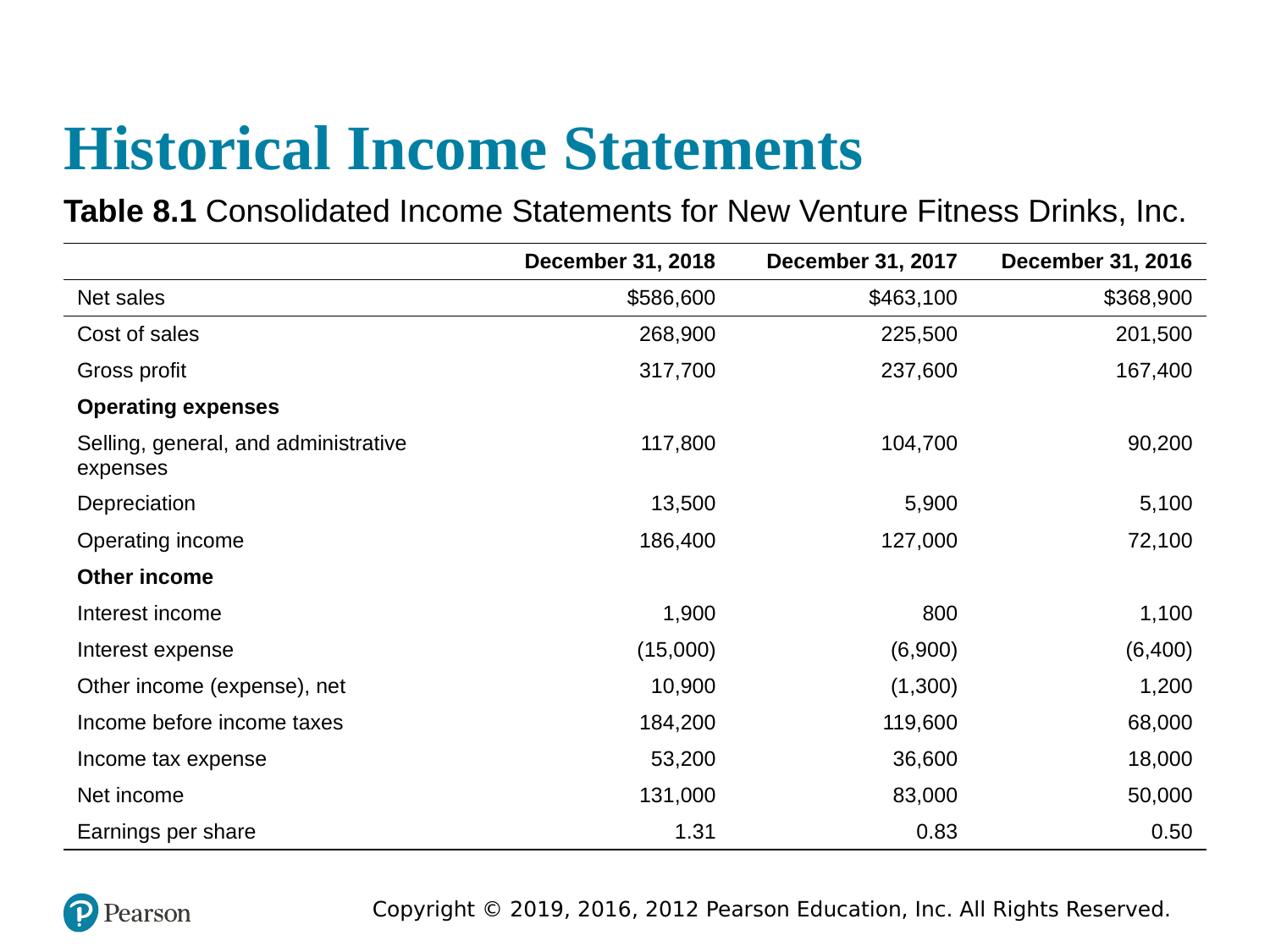

# Historical Income Statements
Table 8.1 Consolidated Income Statements for New Venture Fitness Drinks, Inc.
| Blank | December 31, 2018 | December 31, 2017 | December 31, 2016 |
| --- | --- | --- | --- |
| Net sales | $586,600 | $463,100 | $368,900 |
| Cost of sales | 268,900 | 225,500 | 201,500 |
| Gross profit | 317,700 | 237,600 | 167,400 |
| Operating expenses | blank | blank | blank |
| Selling, general, and administrative expenses | 117,800 | 104,700 | 90,200 |
| Depreciation | 13,500 | 5,900 | 5,100 |
| Operating income | 186,400 | 127,000 | 72,100 |
| Other income | blank | blank | blank |
| Interest income | 1,900 | 800 | 1,100 |
| Interest expense | (15,000) | (6,900) | (6,400) |
| Other income (expense), net | 10,900 | (1,300) | 1,200 |
| Income before income taxes | 184,200 | 119,600 | 68,000 |
| Income tax expense | 53,200 | 36,600 | 18,000 |
| Net income | 131,000 | 83,000 | 50,000 |
| Earnings per share | 1.31 | 0.83 | 0.50 |